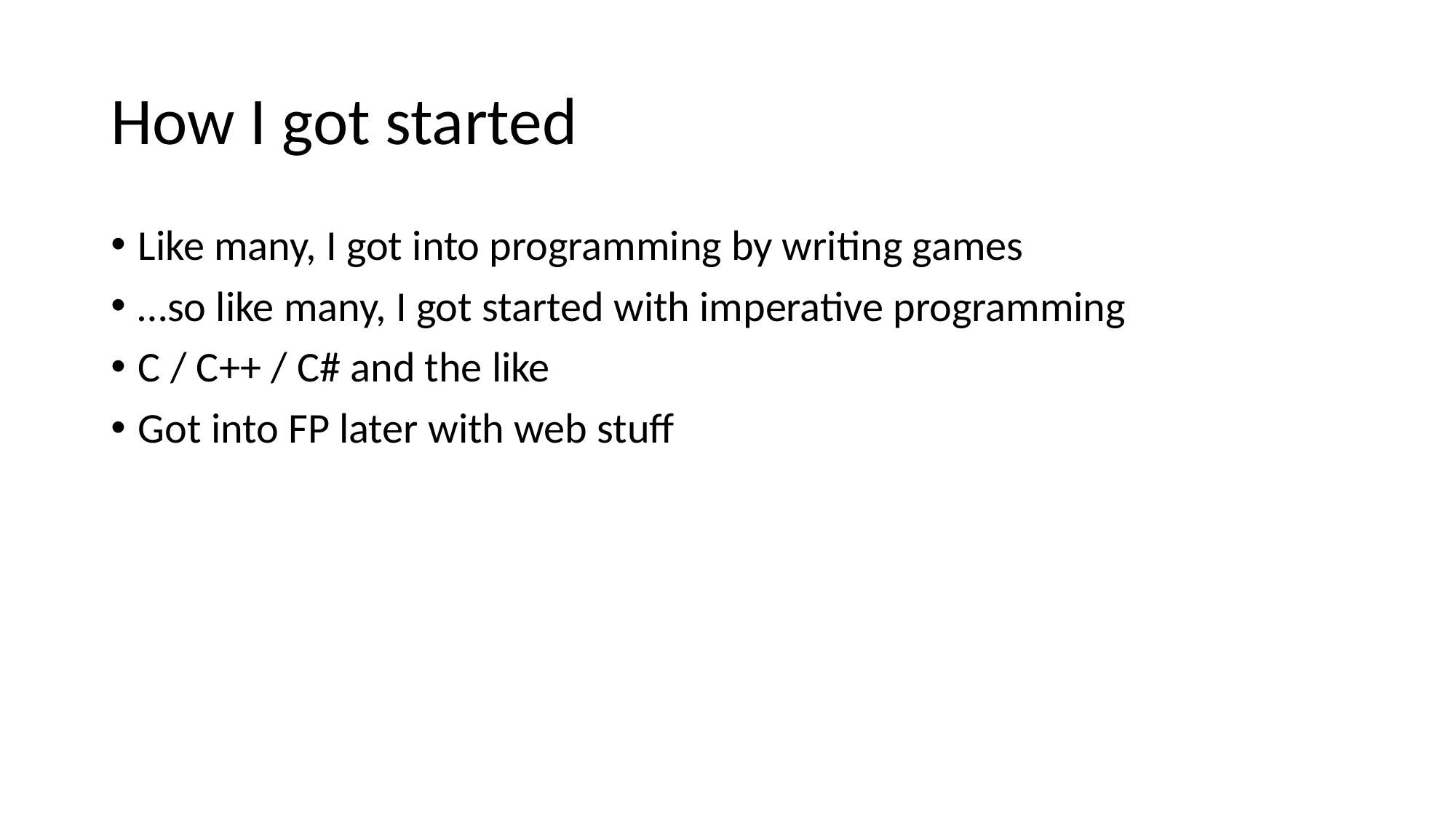

# How I got started
Like many, I got into programming by writing games
…so like many, I got started with imperative programming
C / C++ / C# and the like
Got into FP later with web stuff